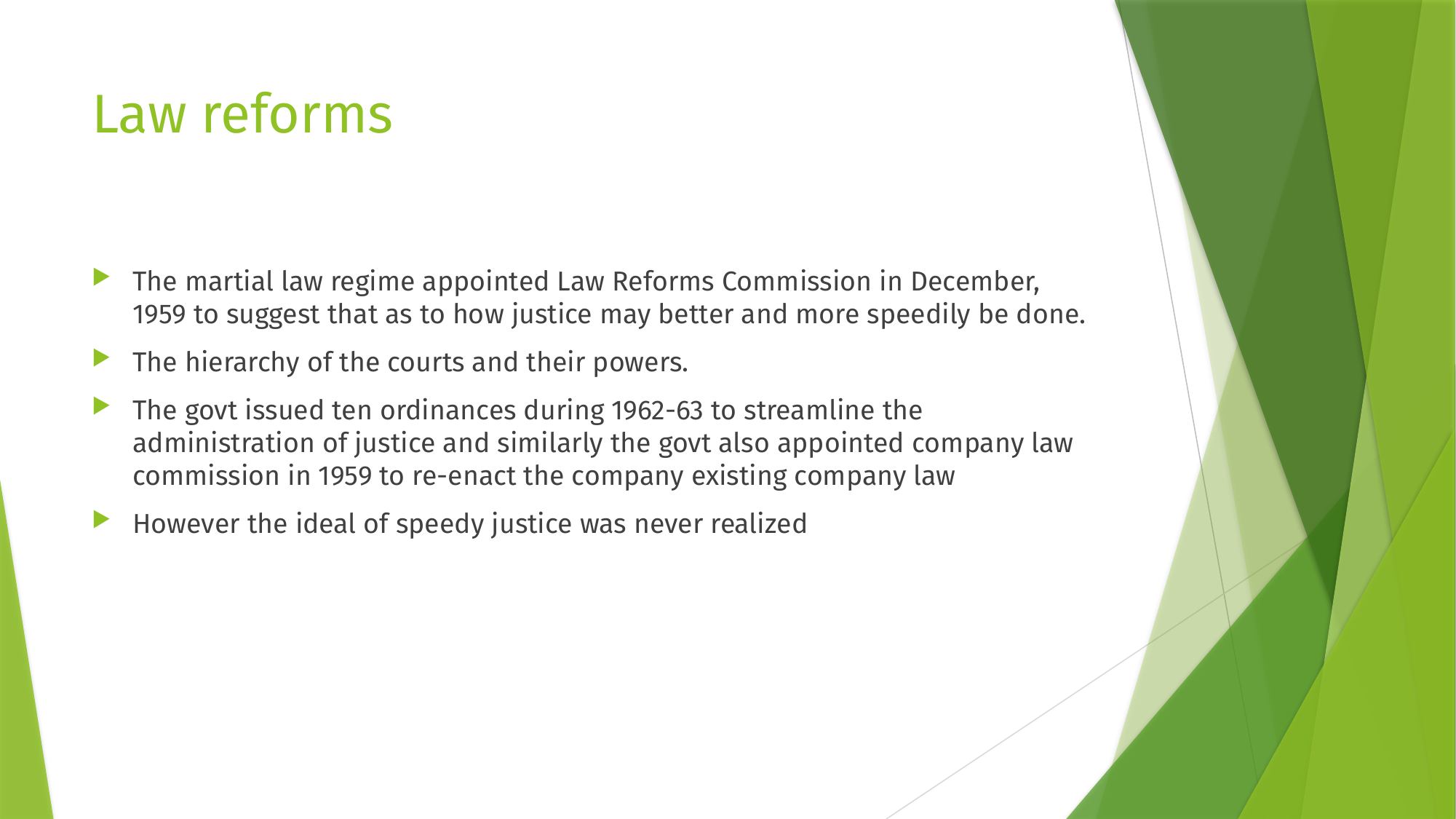

# Law reforms
The martial law regime appointed Law Reforms Commission in December, 1959 to suggest that as to how justice may better and more speedily be done.
The hierarchy of the courts and their powers.
The govt issued ten ordinances during 1962-63 to streamline the administration of justice and similarly the govt also appointed company law commission in 1959 to re-enact the company existing company law
However the ideal of speedy justice was never realized